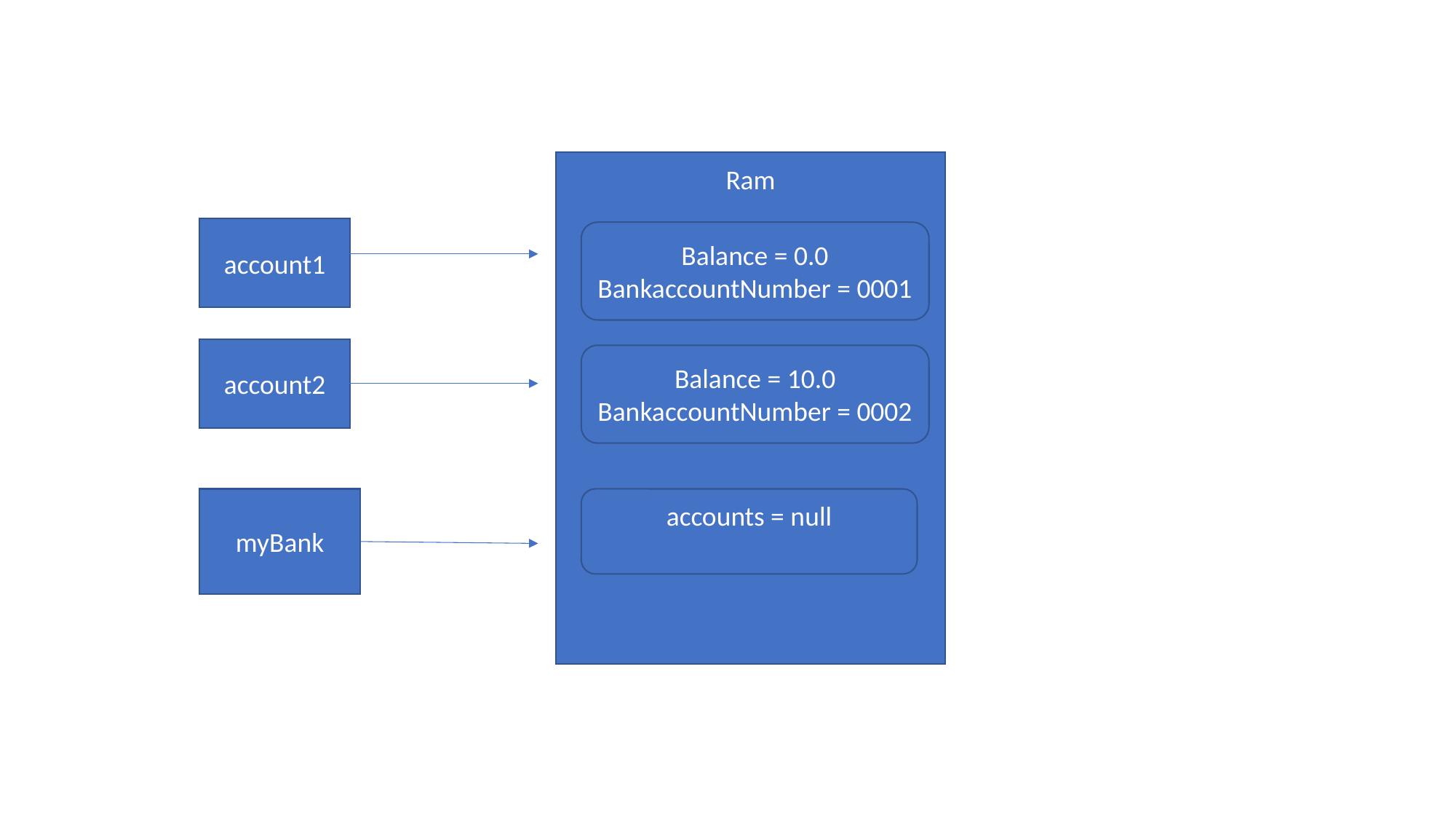

Ram

account1
Balance = 0.0
BankaccountNumber = 0001
account2
Balance = 10.0
BankaccountNumber = 0002
myBank
accounts = null